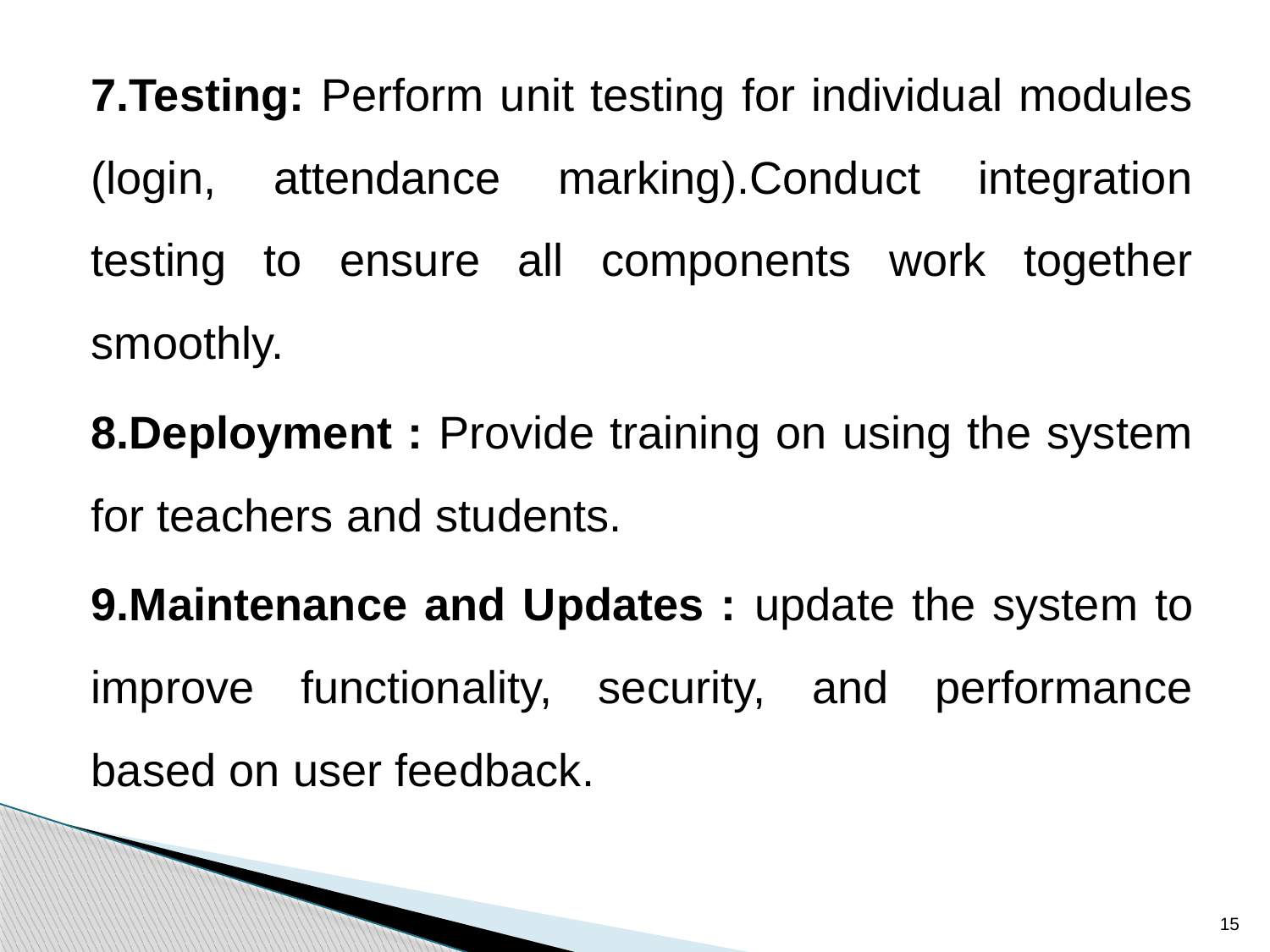

7.Testing: Perform unit testing for individual modules (login, attendance marking).Conduct integration testing to ensure all components work together smoothly.
8.Deployment : Provide training on using the system for teachers and students.
9.Maintenance and Updates : update the system to improve functionality, security, and performance based on user feedback.

15